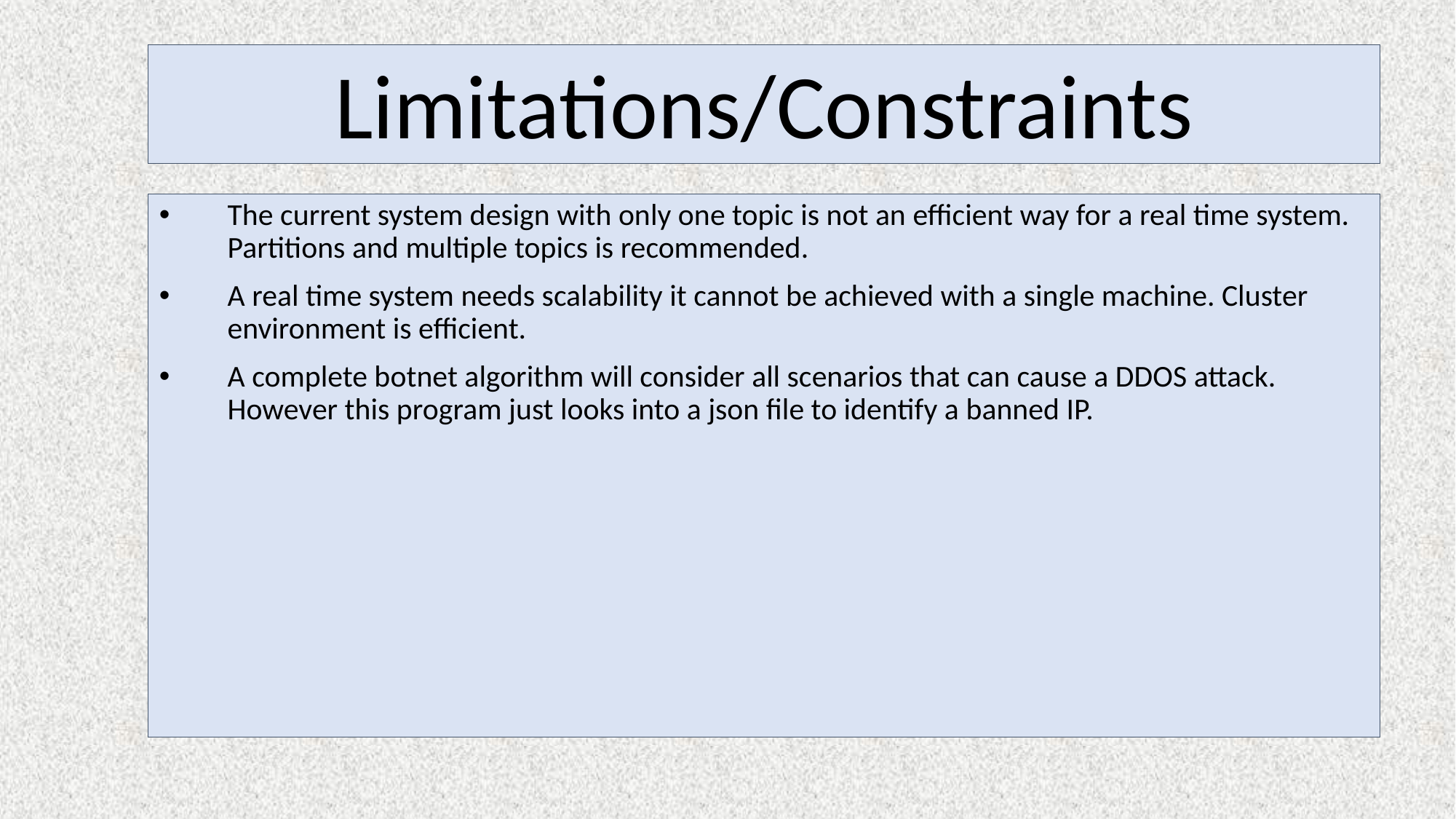

# Limitations/Constraints
The current system design with only one topic is not an efficient way for a real time system. Partitions and multiple topics is recommended.
A real time system needs scalability it cannot be achieved with a single machine. Cluster environment is efficient.
A complete botnet algorithm will consider all scenarios that can cause a DDOS attack. However this program just looks into a json file to identify a banned IP.